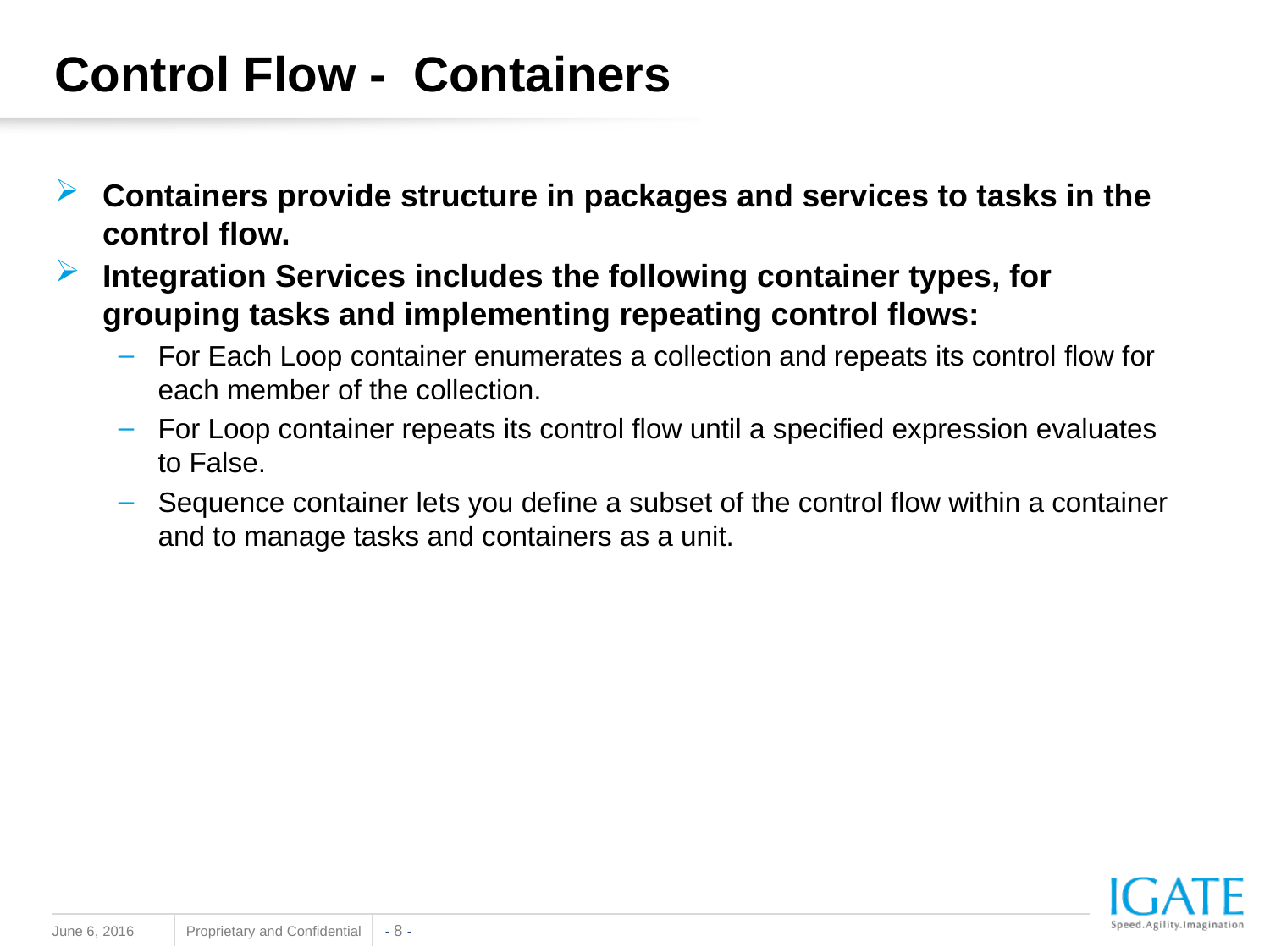

Control Flow -  Containers
Containers provide structure in packages and services to tasks in the control flow.
Integration Services includes the following container types, for grouping tasks and implementing repeating control flows:
For Each Loop container enumerates a collection and repeats its control flow for each member of the collection.
For Loop container repeats its control flow until a specified expression evaluates to False.
Sequence container lets you define a subset of the control flow within a container and to manage tasks and containers as a unit.